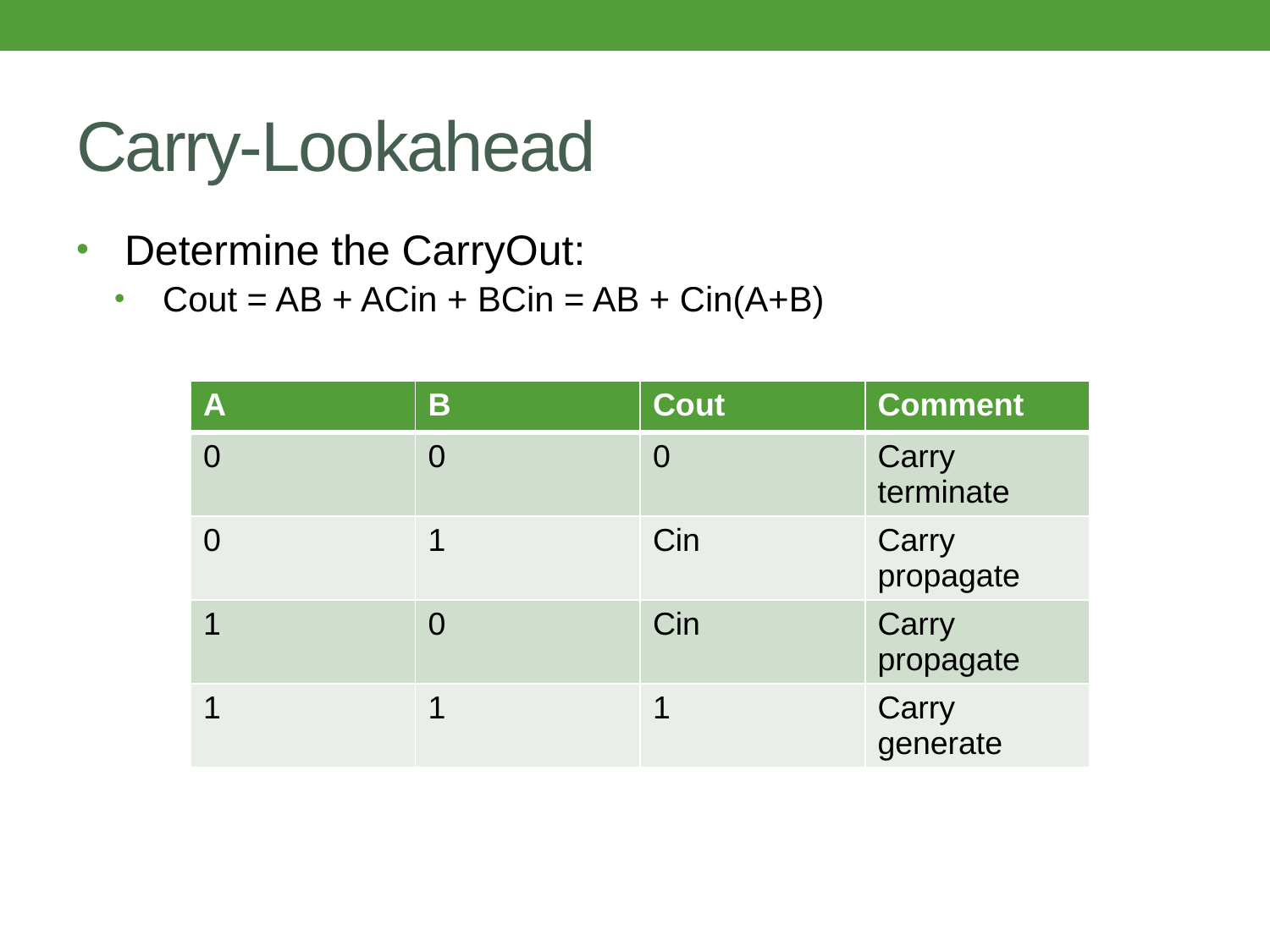

# Carry-Lookahead
Determine the CarryOut:
Cout = AB + ACin + BCin = AB + Cin(A+B)

| A | B | Cout | Comment |
| --- | --- | --- | --- |
| 0 | 0 | 0 | Carry terminate |
| 0 | 1 | Cin | Carry propagate |
| 1 | 0 | Cin | Carry propagate |
| 1 | 1 | 1 | Carry generate |